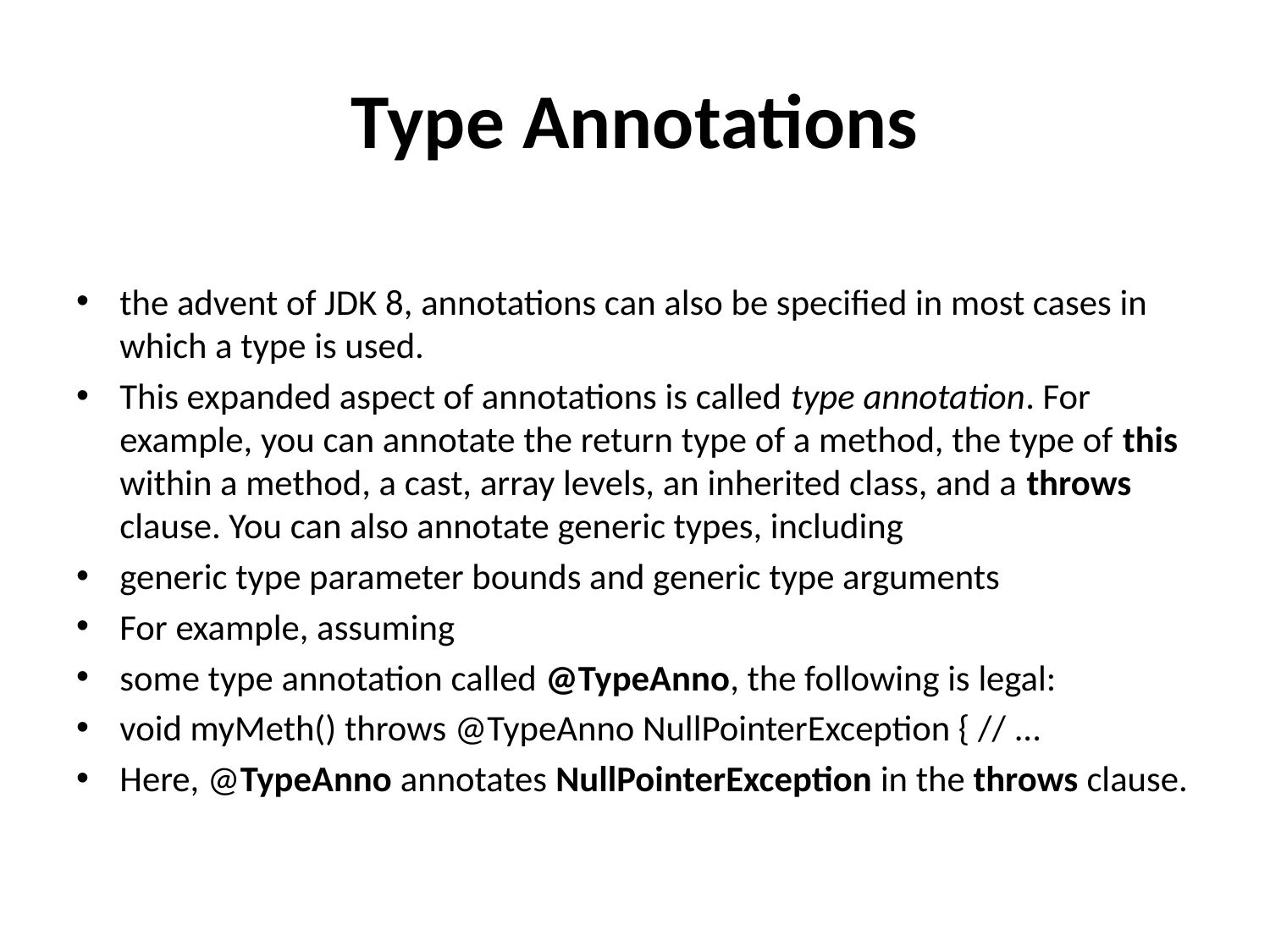

# Type Annotations

the advent of JDK 8, annotations can also be specified in most cases in which a type is used.
This expanded aspect of annotations is called type annotation. For example, you can annotate the return type of a method, the type of this within a method, a cast, array levels, an inherited class, and a throws clause. You can also annotate generic types, including
generic type parameter bounds and generic type arguments
For example, assuming
some type annotation called @TypeAnno, the following is legal:
void myMeth() throws @TypeAnno NullPointerException { // ...
Here, @TypeAnno annotates NullPointerException in the throws clause.